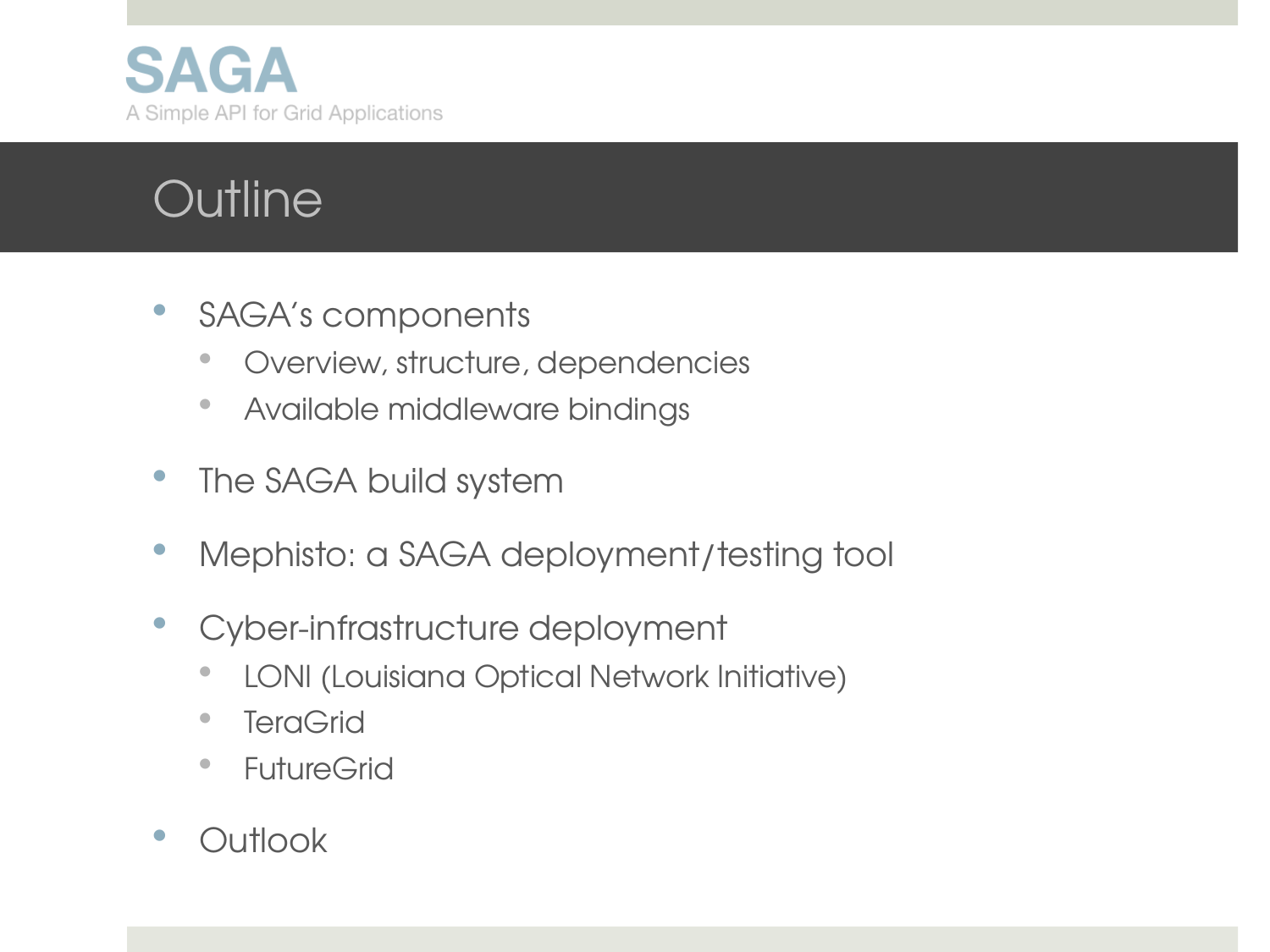

# Outline
SAGA’s components
Overview, structure, dependencies
Available middleware bindings
The SAGA build system
Mephisto: a SAGA deployment/testing tool
Cyber-infrastructure deployment
LONI (Louisiana Optical Network Initiative)
TeraGrid
FutureGrid
Outlook